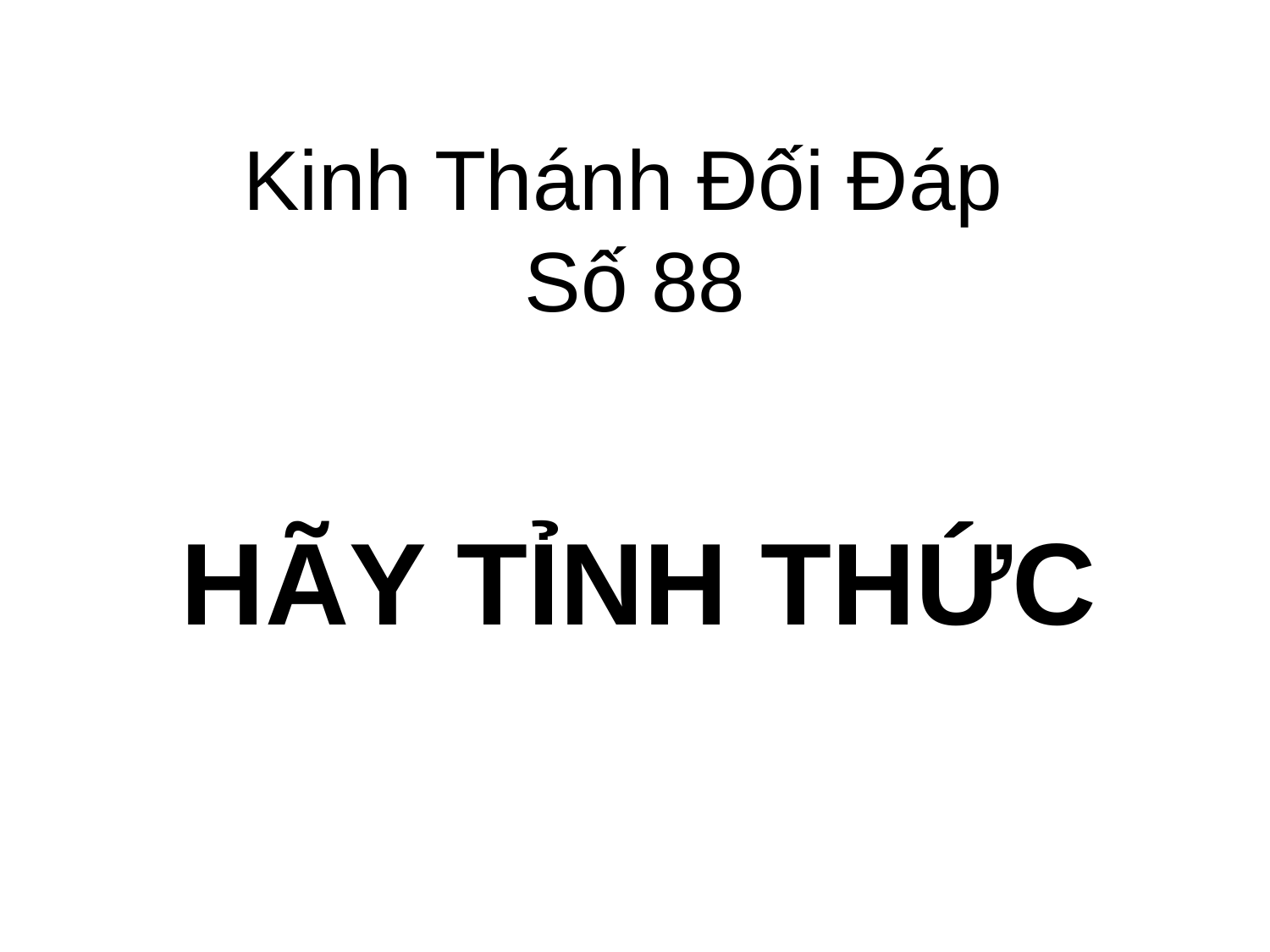

Kinh Thánh Đối Đáp
Số 88
HÃY TỈNH THỨC